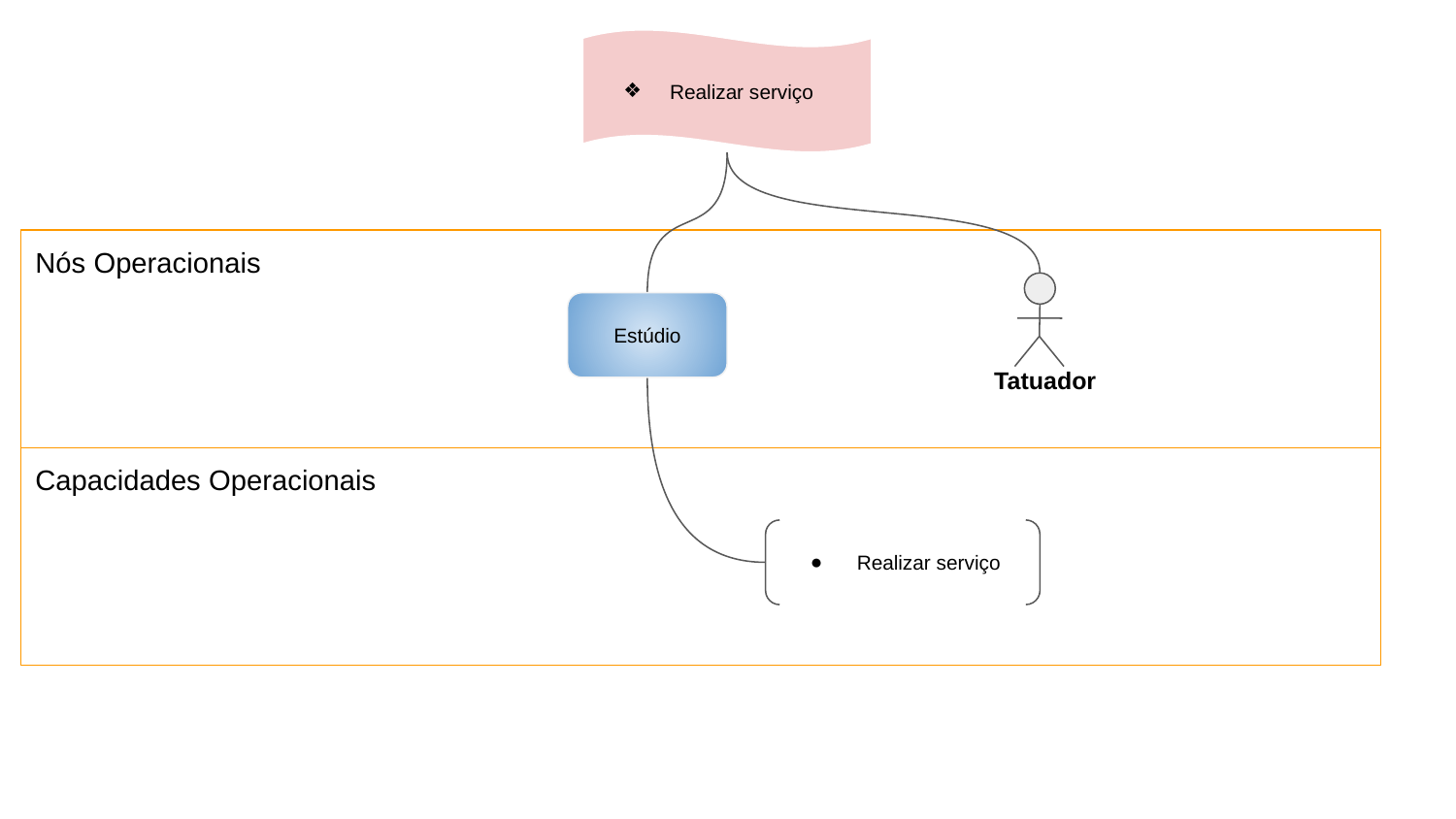

Realizar serviço
Nós Operacionais

Tatuador
Estúdio
Capacidades Operacionais
Realizar serviço